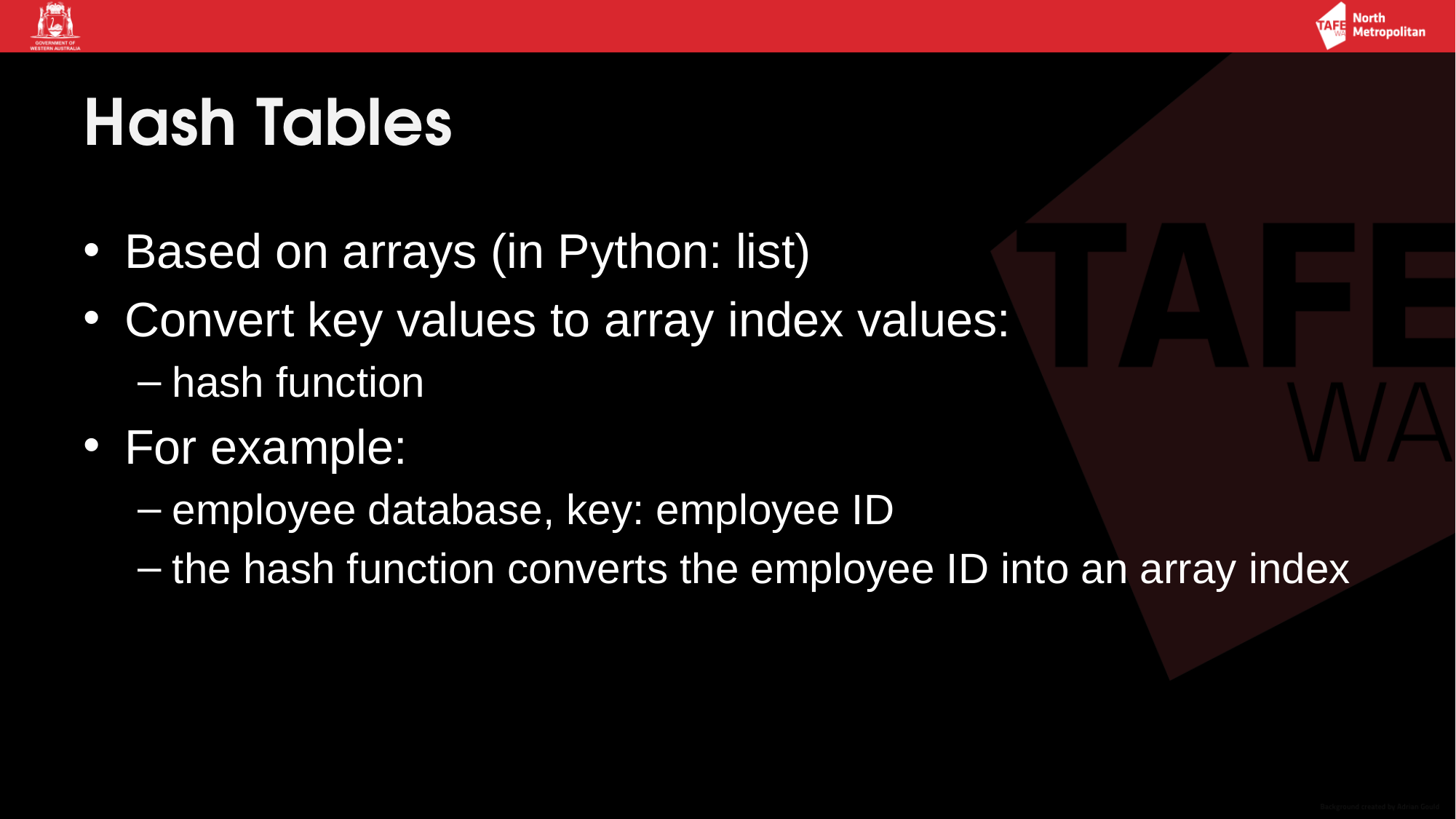

# Hash Tables
Based on arrays (in Python: list)
Convert key values to array index values:
hash function
For example:
employee database, key: employee ID
the hash function converts the employee ID into an array index